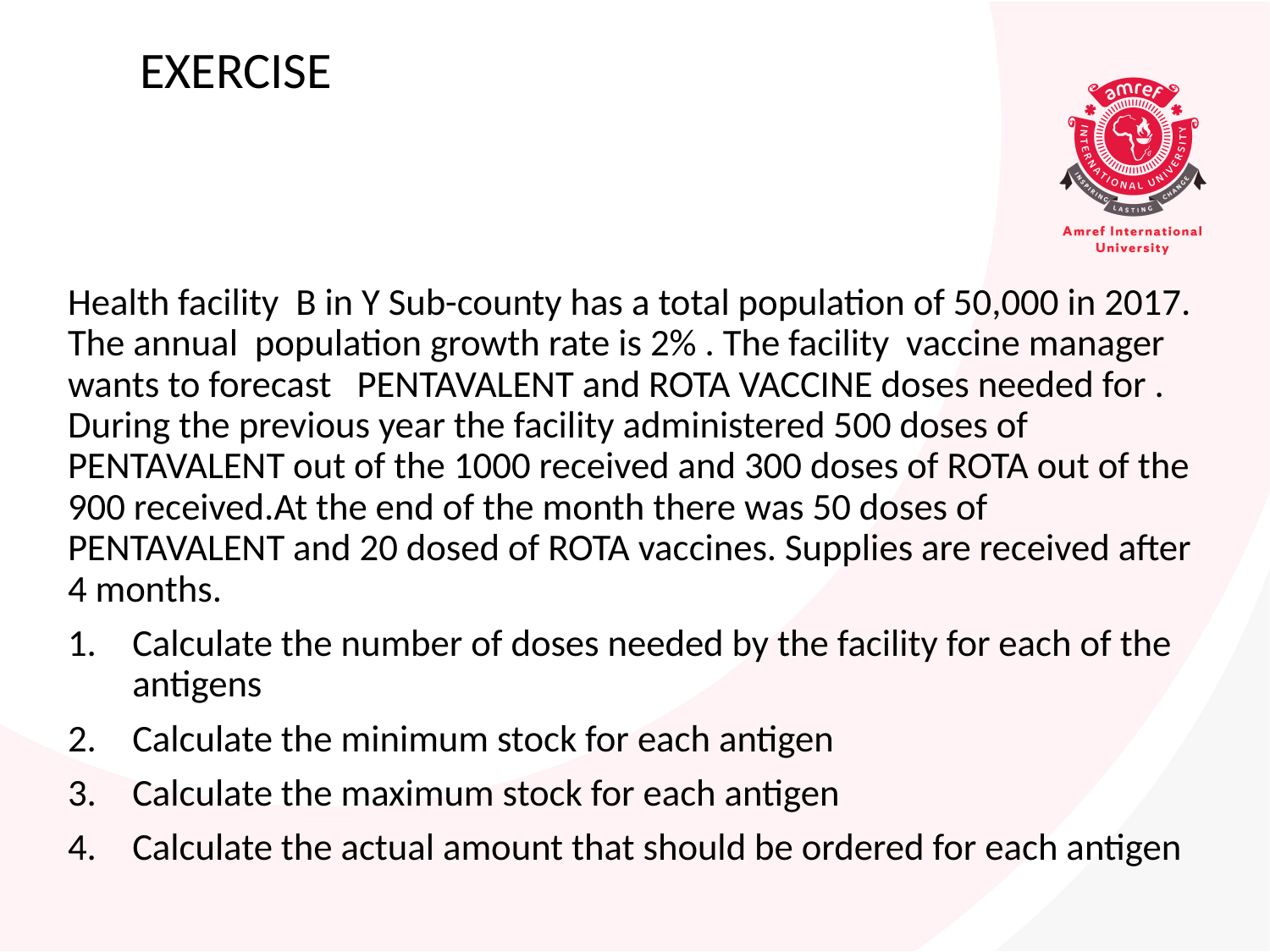

# EXERCISE
Health facility  B in Y Sub-county has a total population of 50,000 in 2017. The annual  population growth rate is 2% . The facility  vaccine manager wants to forecast   PENTAVALENT and ROTA VACCINE doses needed for . During the previous year the facility administered 500 doses of PENTAVALENT out of the 1000 received and 300 doses of ROTA out of the 900 received.At the end of the month there was 50 doses of PENTAVALENT and 20 dosed of ROTA vaccines. Supplies are received after 4 months.
Calculate the number of doses needed by the facility for each of the antigens
Calculate the minimum stock for each antigen
Calculate the maximum stock for each antigen
Calculate the actual amount that should be ordered for each antigen